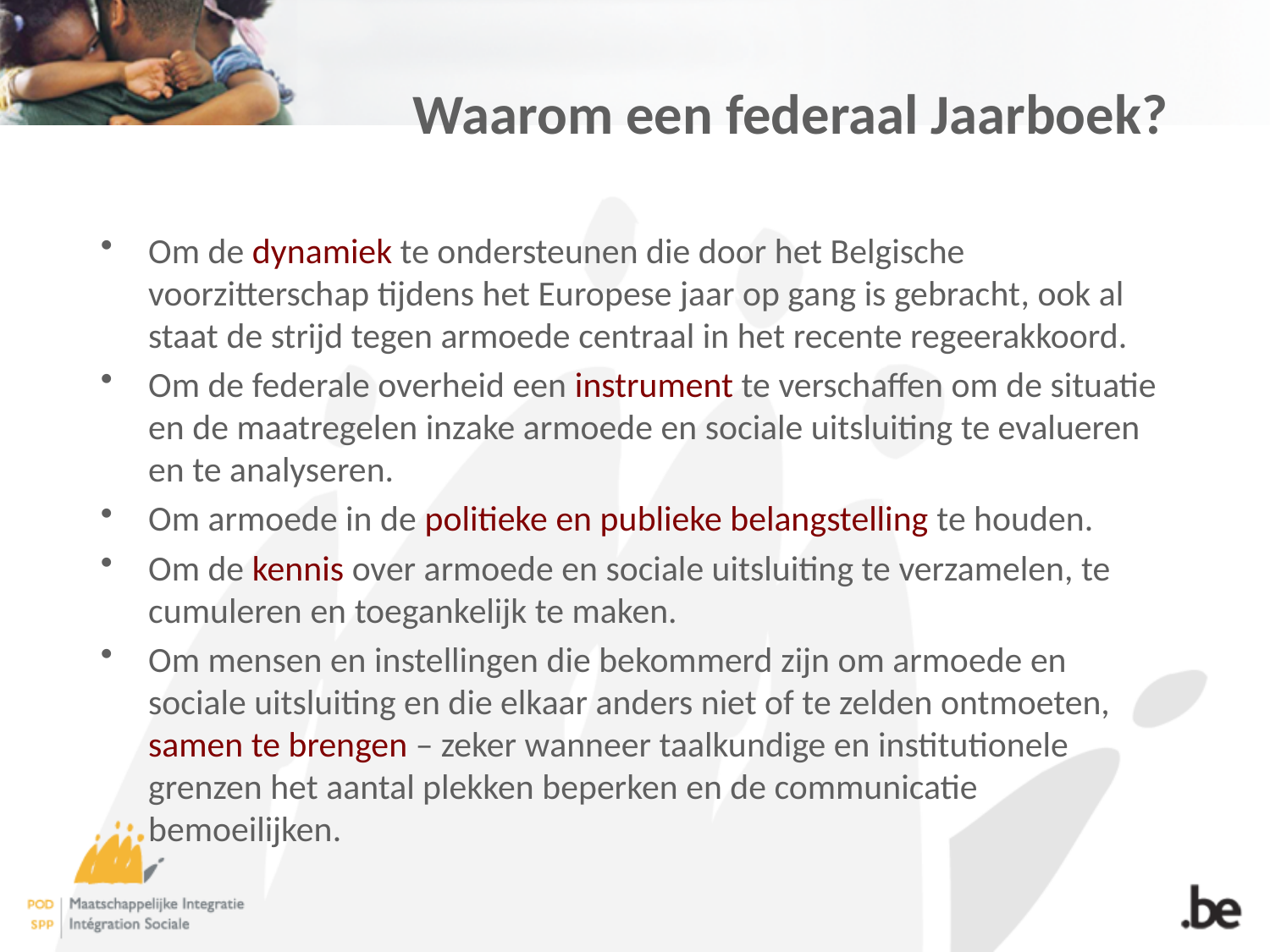

# Waarom een federaal Jaarboek?
Om de dynamiek te ondersteunen die door het Belgische voorzitterschap tijdens het Europese jaar op gang is gebracht, ook al staat de strijd tegen armoede centraal in het recente regeerakkoord.
Om de federale overheid een instrument te verschaffen om de situatie en de maatregelen inzake armoede en sociale uitsluiting te evalueren en te analyseren.
Om armoede in de politieke en publieke belangstelling te houden.
Om de kennis over armoede en sociale uitsluiting te verzamelen, te cumuleren en toegankelijk te maken.
Om mensen en instellingen die bekommerd zijn om armoede en sociale uitsluiting en die elkaar anders niet of te zelden ontmoeten, samen te brengen – zeker wanneer taalkundige en institutionele grenzen het aantal plekken beperken en de communicatie bemoeilijken.